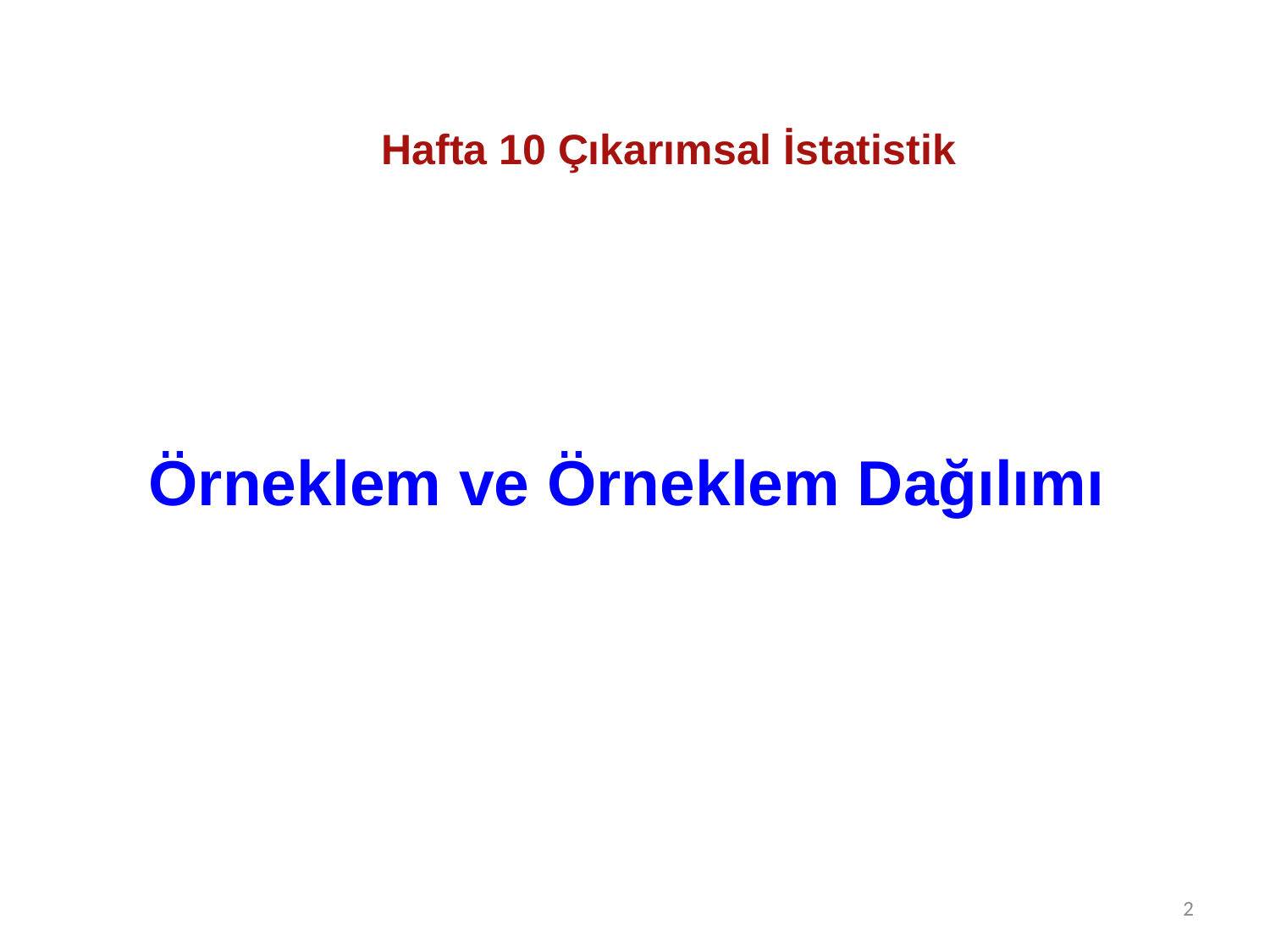

Hafta 10 Çıkarımsal İstatistik

# Örneklem ve Örneklem Dağılımı

2